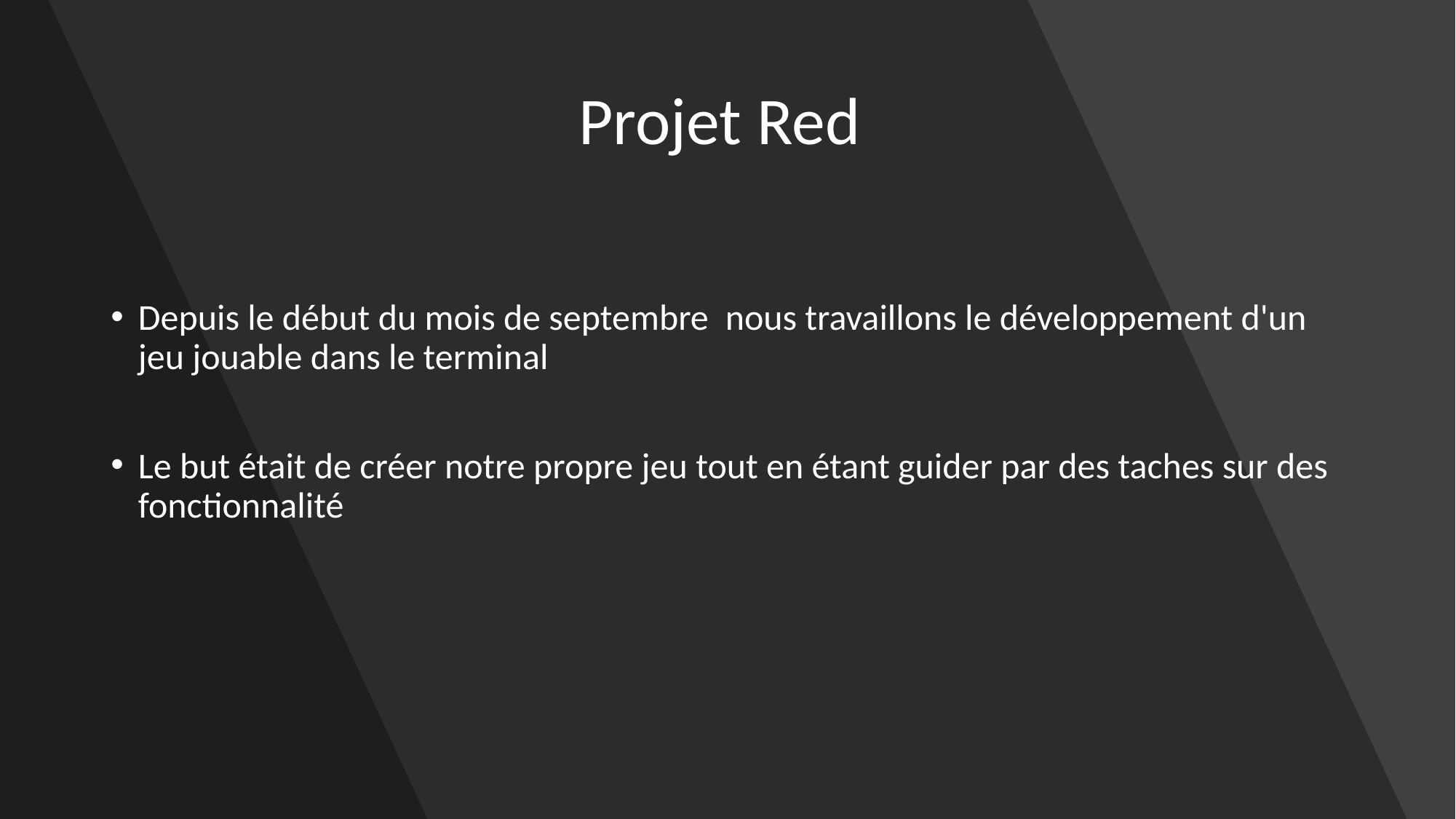

# Projet Red

Depuis le début du mois de septembre  nous travaillons le développement d'un jeu jouable dans le terminal

Le but était de créer notre propre jeu tout en étant guider par des taches sur des fonctionnalité